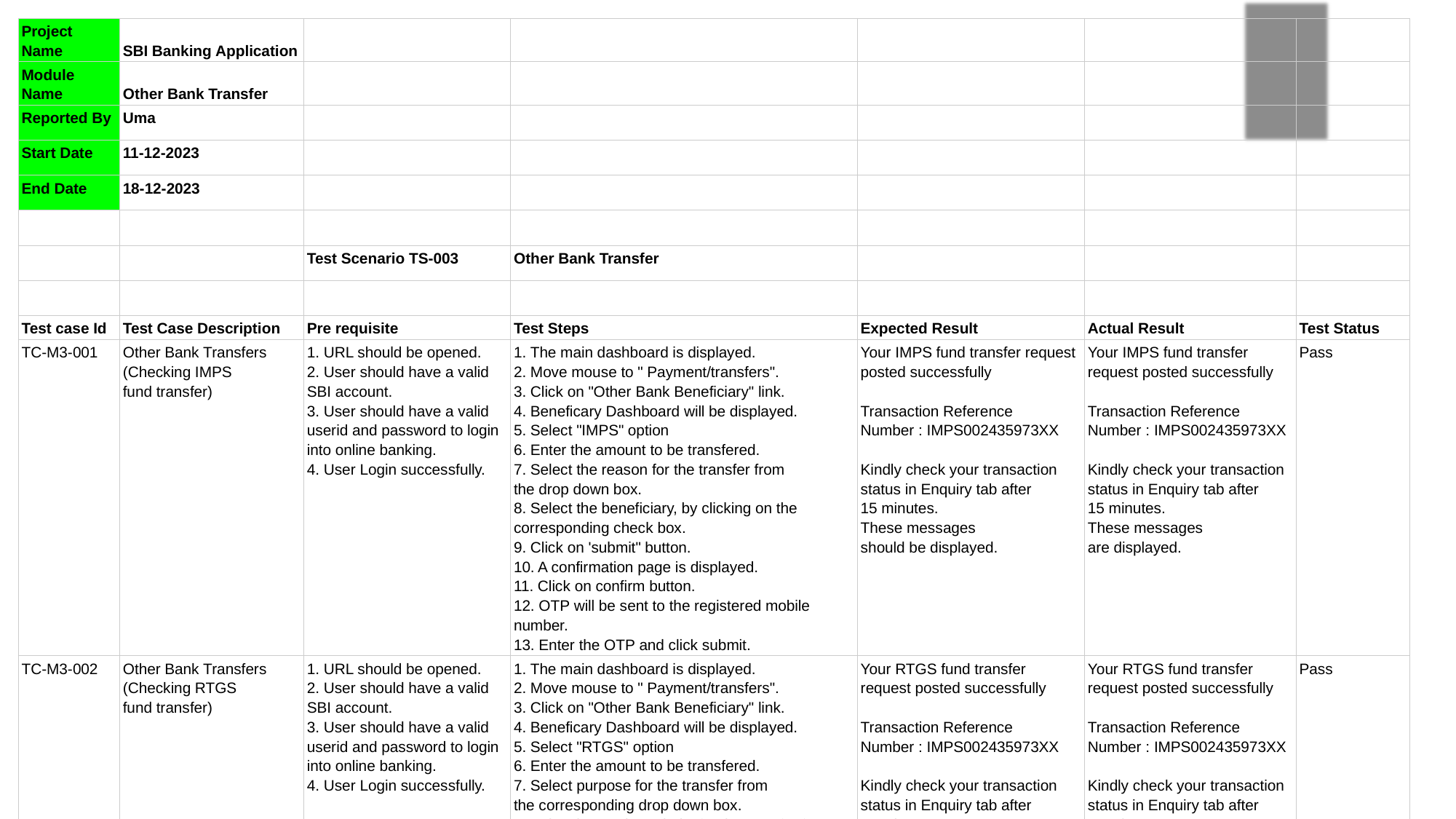

| Project Name | SBI Banking Application |  |  |  |  |  |
| --- | --- | --- | --- | --- | --- | --- |
| Module Name | Other Bank Transfer |  |  |  |  |  |
| Reported By | Uma |  |  |  |  |  |
| Start Date | 11-12-2023 |  |  |  |  |  |
| End Date | 18-12-2023 |  |  |  |  |  |
|  |  |  |  |  |  |  |
|  |  | Test Scenario TS-003 | Other Bank Transfer |  |  |  |
|  |  |  |  |  |  |  |
| Test case Id | Test Case Description | Pre requisite | Test Steps | Expected Result | Actual Result | Test Status |
| TC-M3-001 | Other Bank Transfers (Checking IMPS fund transfer) | 1. URL should be opened. 2. User should have a valid SBI account. 3. User should have a valid userid and password to login into online banking. 4. User Login successfully. | 1. The main dashboard is displayed. 2. Move mouse to " Payment/transfers". 3. Click on "Other Bank Beneficiary" link. 4. Beneficary Dashboard will be displayed. 5. Select "IMPS" option 6. Enter the amount to be transfered. 7. Select the reason for the transfer from the drop down box. 8. Select the beneficiary, by clicking on the corresponding check box. 9. Click on 'submit" button. 10. A confirmation page is displayed. 11. Click on confirm button. 12. OTP will be sent to the registered mobile number. 13. Enter the OTP and click submit. | Your IMPS fund transfer request posted successfully Transaction Reference Number : IMPS002435973XX Kindly check your transaction status in Enquiry tab after 15 minutes. These messages should be displayed. | Your IMPS fund transfer request posted successfully Transaction Reference Number : IMPS002435973XX Kindly check your transaction status in Enquiry tab after 15 minutes. These messages are displayed. | Pass |
| TC-M3-002 | Other Bank Transfers (Checking RTGS fund transfer) | 1. URL should be opened. 2. User should have a valid SBI account. 3. User should have a valid userid and password to login into online banking. 4. User Login successfully. | 1. The main dashboard is displayed. 2. Move mouse to " Payment/transfers". 3. Click on "Other Bank Beneficiary" link. 4. Beneficary Dashboard will be displayed. 5. Select "RTGS" option 6. Enter the amount to be transfered. 7. Select purpose for the transfer from the corresponding drop down box. 8. Select instruction priority for the transfer from the corresponding drop down box. 9. Select purpose code for the transfer from the corresponding drop down box. 10. Select the beneficiary, by clicking on the corresponding check box. 11. Click on 'submit" button. 12. A confirmation page is displayed. 13. Click on confirm button. 14. OTP will be sent to the registered mobile number. 15. Enter the OTP and click submit. | Your RTGS fund transfer request posted successfully Transaction Reference Number : IMPS002435973XX Kindly check your transaction status in Enquiry tab after 15 minutes. These messages should be displayed. | Your RTGS fund transfer request posted successfully Transaction Reference Number : IMPS002435973XX Kindly check your transaction status in Enquiry tab after 15 minutes. These messages are displayed. | Pass |
| TC-M3-003 | Other Bank Transfers (Checking NEFT fund transfer) | 1. URL should be opened. 2. User should have a valid SBI account. 3. User should have a valid userid and password to login into online banking. 4. User Login successfully. | 1. The main dashboard is displayed. 2. Move mouse to " Payment/transfers". 3. Click on "Other Bank Beneficiary" link. 4. Beneficary Dashboard will be displayed. 5. Select "NEFT" option 6. Enter the amount to be transfered. 7. Select purpose for the transfer from the corresponding drop down box. 8. Select instruction priority for the transfer from the corresponding drop down box. 9. Select purpose code for the transfer from the corresponding drop down box. 10. Select the beneficiary, by clicking on the corresponding check box. 11. Click on 'submit" button. 12. A confirmation page is displayed. 13. Click on confirm button. 14. OTP will be sent to the registered mobile number. 15. Enter the OTP and click submit. | Your NEFT fund transfer request posted successfully Transaction Reference Number : IMPS002435973XX Kindly check your transaction status in Enquiry tab after 15 minutes. These messages should be displayed. | Your NEFT fund transfer request posted successfully Transaction Reference Number : IMPS002435973XX Kindly check your transaction status in Enquiry tab after 15 minutes. These messages are displayed. | Pass |
| TC-M3-004 | Other Bank Transfers (Checking IMPS fund transfer) | 1. URL should be opened. 2. User should have a valid SBI account. 3. User should have a valid userid and password to login into online banking. 4. User Login successfully. | 1. The main dashboard is displayed. 2. Move mouse to " Payment/transfers". 3. Click on "Other Bank Beneficiary" link. 4. Beneficary Dashboard will be displayed. 5. Select "NEFT" option 6. Enter the amount to be transfered, which is greater than the balance amount in the account. 7. Select purpose for the transfer from the corresponding drop down box. 8. Select instruction priority for the transfer from the corresponding drop down box. 9. Select purpose code for the transfer from the corresponding drop down box. 10. Select the beneficiary, by clicking on the corresponding check box. 11. Click on 'submit" button. | "Amount to be transfered cannot exceed the account balance" error message should be displayed. | "Amount to be transfered cannot exceed the account balance" error message is displayed. | Pass |